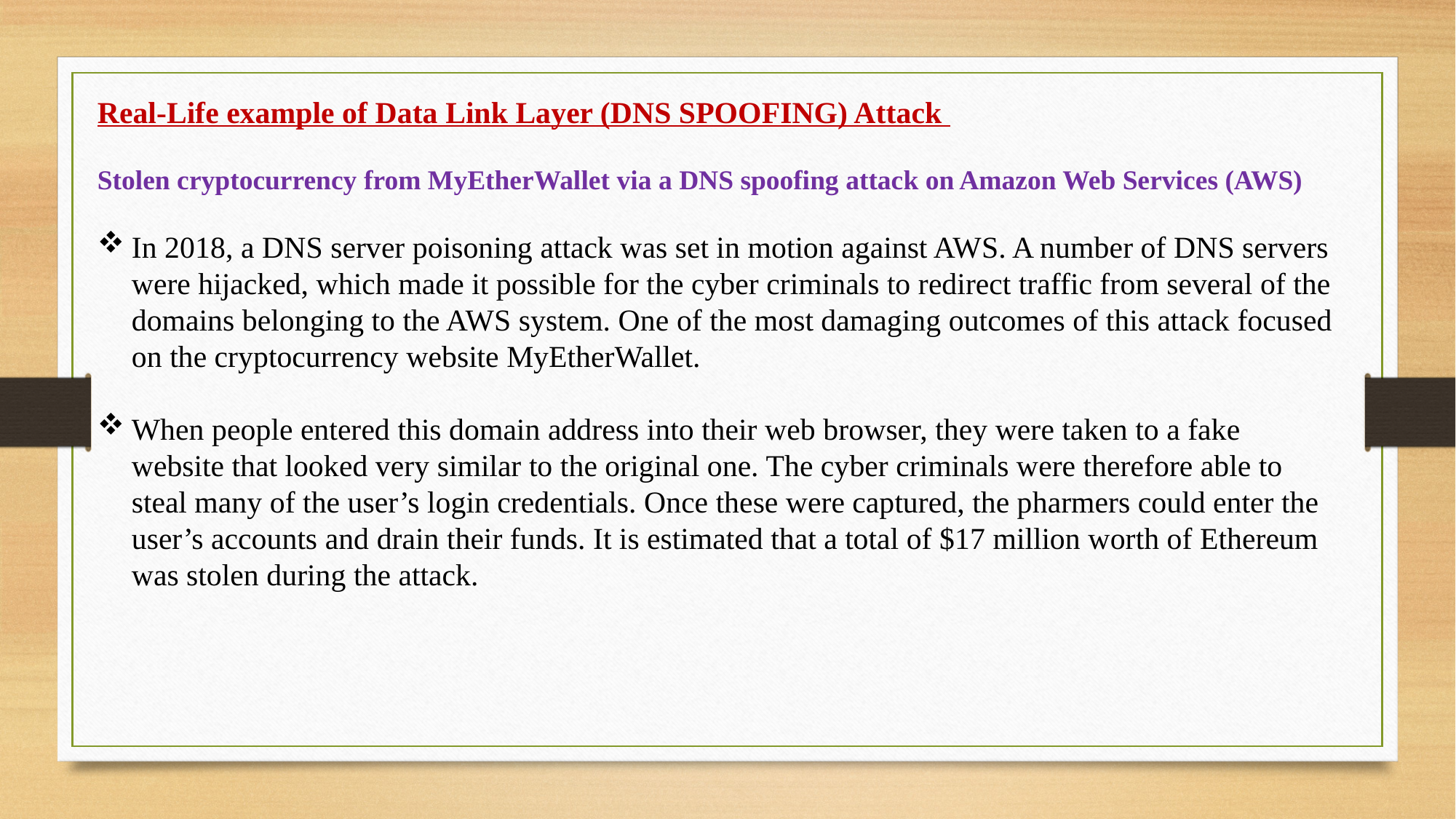

Real-Life example of Data Link Layer (DNS SPOOFING) Attack

Stolen cryptocurrency from MyEtherWallet via a DNS spoofing attack on Amazon Web Services (AWS)

In 2018, a DNS server poisoning attack was set in motion against AWS. A number of DNS servers were hijacked, which made it possible for the cyber criminals to redirect traffic from several of the domains belonging to the AWS system. One of the most damaging outcomes of this attack focused on the cryptocurrency website MyEtherWallet.

When people entered this domain address into their web browser, they were taken to a fake website that looked very similar to the original one. The cyber criminals were therefore able to steal many of the user’s login credentials. Once these were captured, the pharmers could enter the user’s accounts and drain their funds. It is estimated that a total of $17 million worth of Ethereum was stolen during the attack.